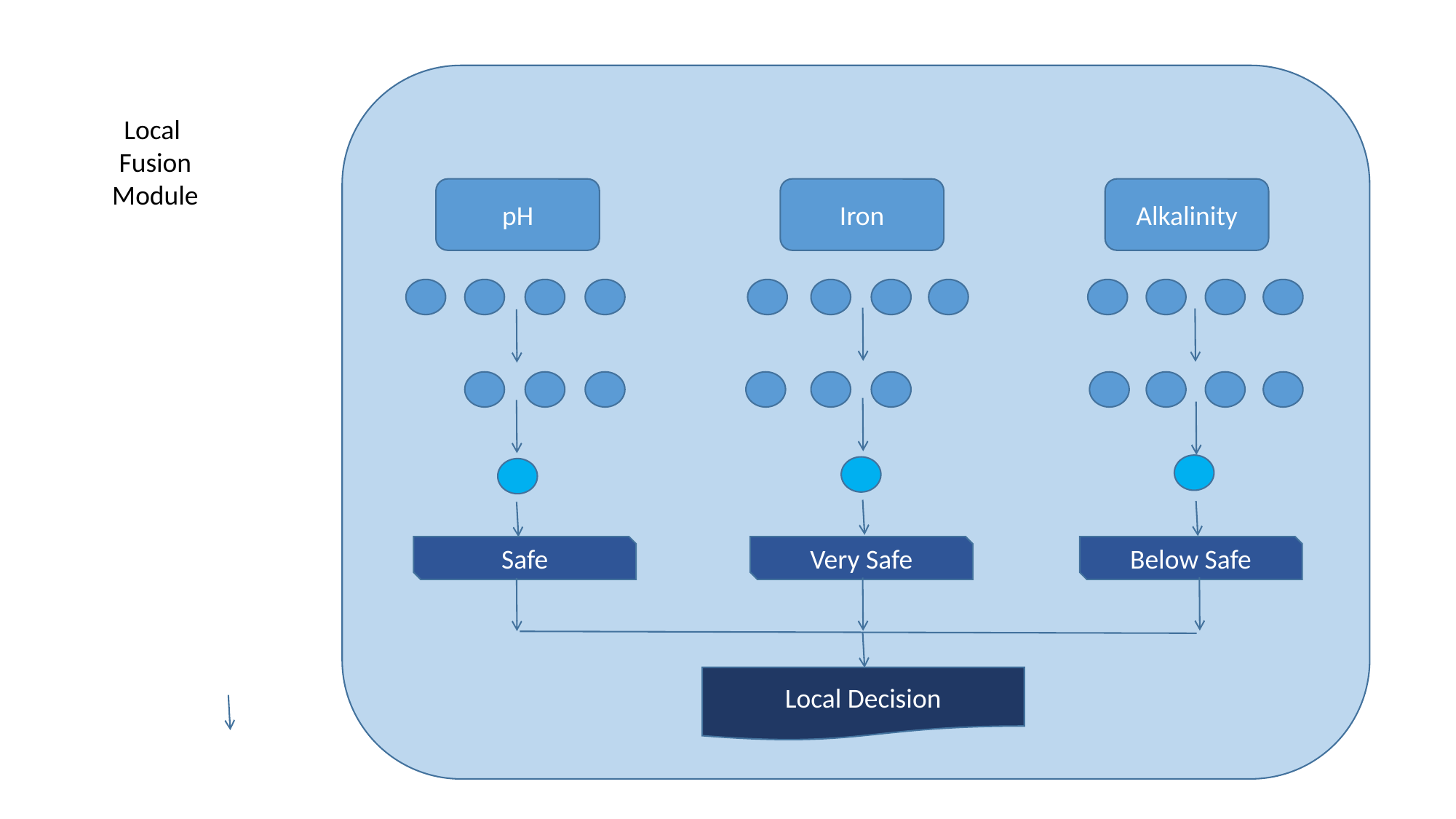

Local
Fusion
Module

pH
Iron
Alkalinity

Safe
Very Safe
Below Safe
Local Decision